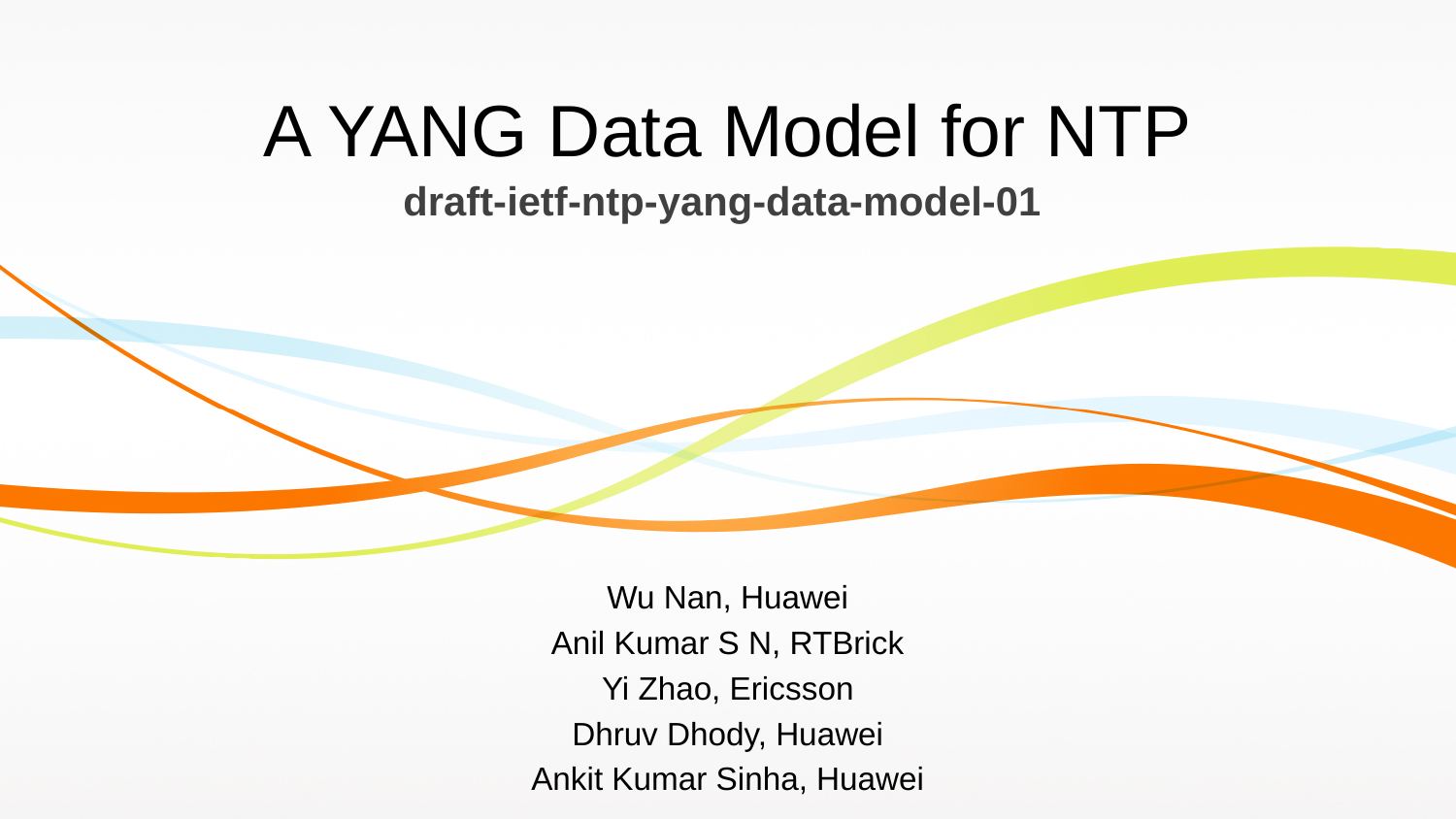

A YANG Data Model for NTP
draft-ietf-ntp-yang-data-model-01

Wu Nan, Huawei
Anil Kumar S N, RTBrick
Yi Zhao, Ericsson
Dhruv Dhody, Huawei
Ankit Kumar Sinha, Huawei